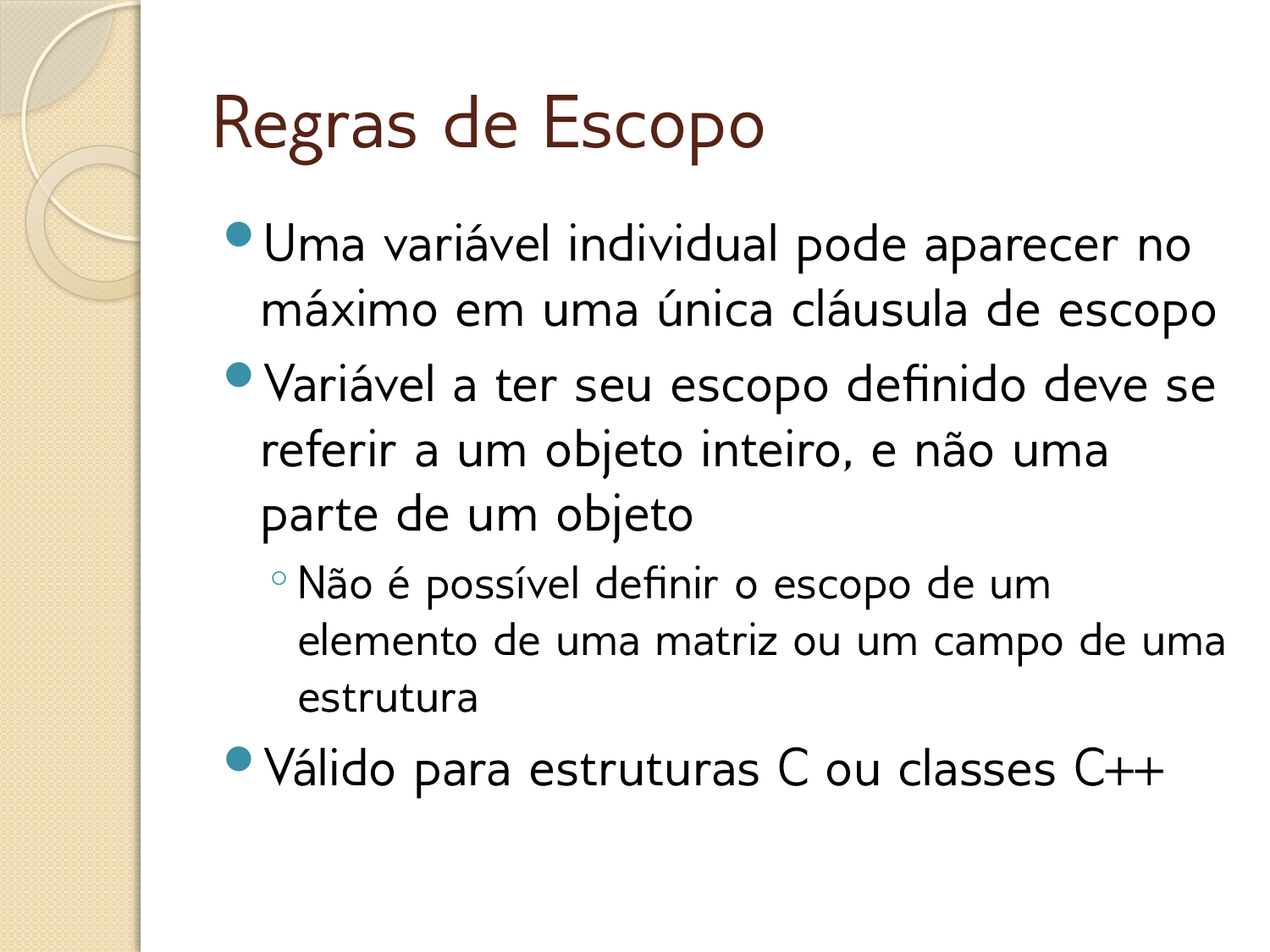

# Regras de Escopo
Uma variável individual pode aparecer no máximo em uma única cláusula de escopo
Variável a ter seu escopo definido deve se referir a um objeto inteiro, e não uma parte de um objeto
Não é possível definir o escopo de um elemento de uma matriz ou um campo de uma estrutura
Válido para estruturas C ou classes C++